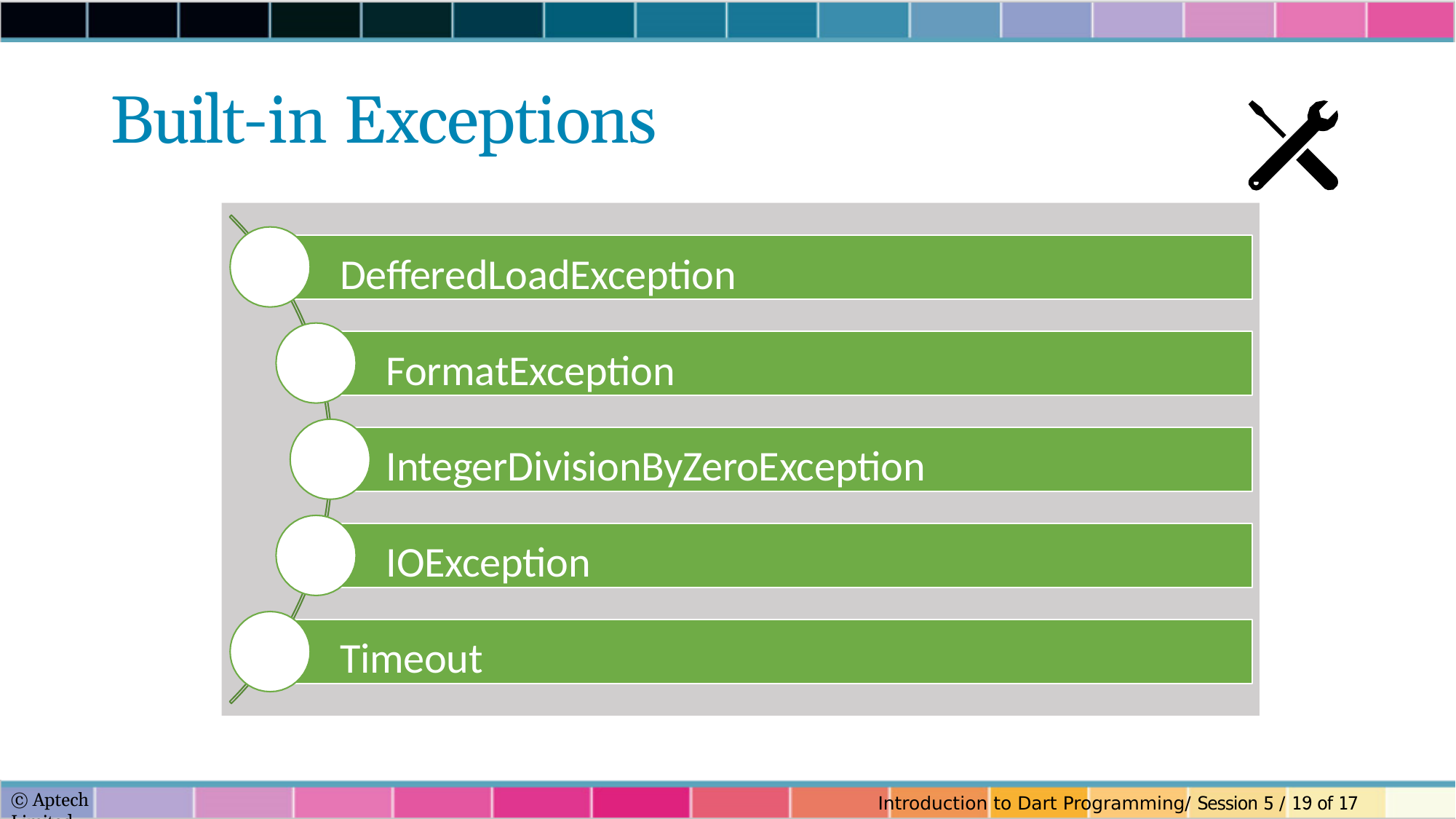

# Built-in Exceptions

DefferedLoadException
FormatException IntegerDivisionByZeroException IOException
Timeout

© Aptech Limited
Introduction to Dart Programming/ Session 5 / 19 of 17